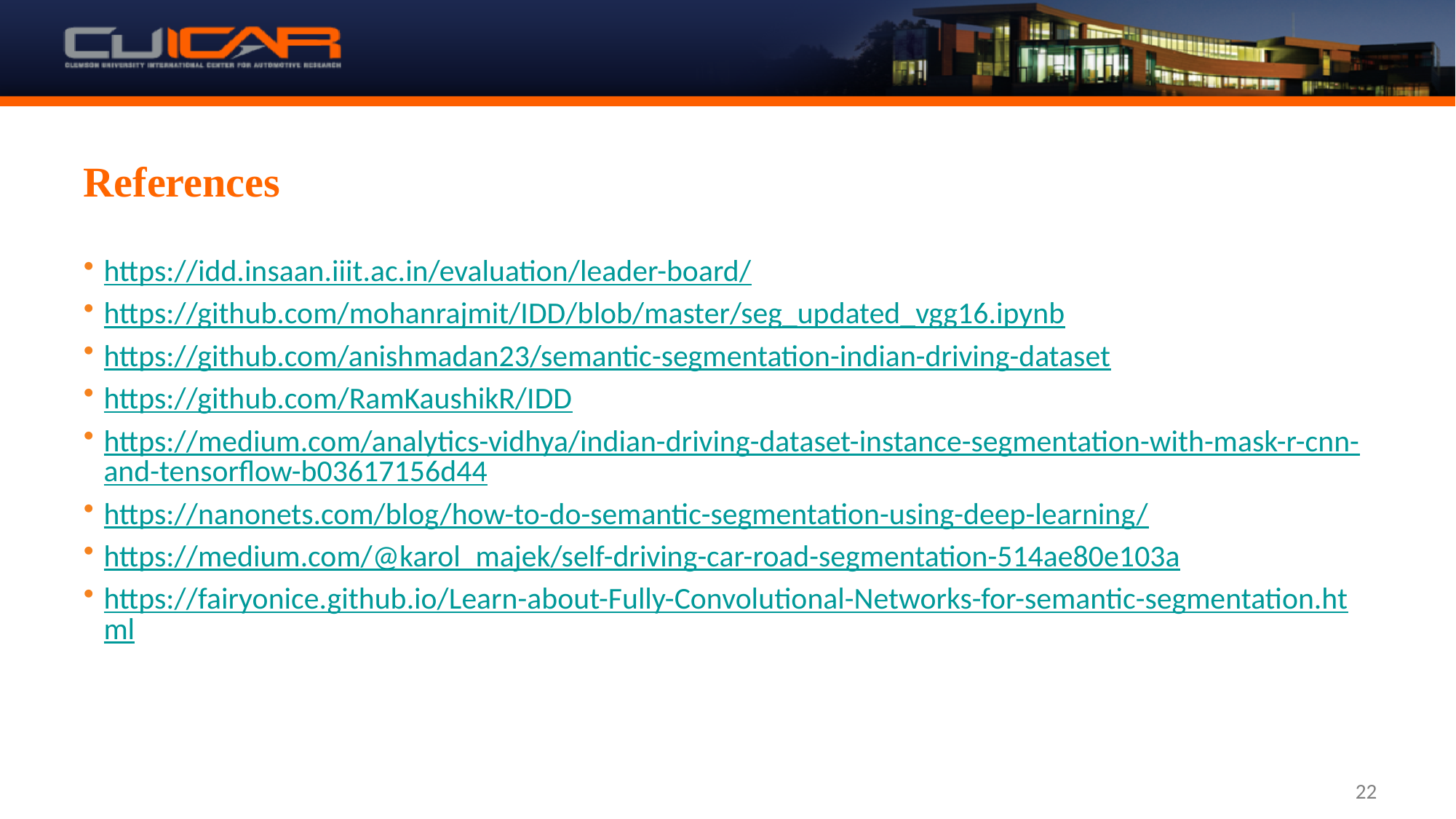

# References
https://idd.insaan.iiit.ac.in/evaluation/leader-board/
https://github.com/mohanrajmit/IDD/blob/master/seg_updated_vgg16.ipynb
https://github.com/anishmadan23/semantic-segmentation-indian-driving-dataset
https://github.com/RamKaushikR/IDD
https://medium.com/analytics-vidhya/indian-driving-dataset-instance-segmentation-with-mask-r-cnn-and-tensorflow-b03617156d44
https://nanonets.com/blog/how-to-do-semantic-segmentation-using-deep-learning/
https://medium.com/@karol_majek/self-driving-car-road-segmentation-514ae80e103a
https://fairyonice.github.io/Learn-about-Fully-Convolutional-Networks-for-semantic-segmentation.html